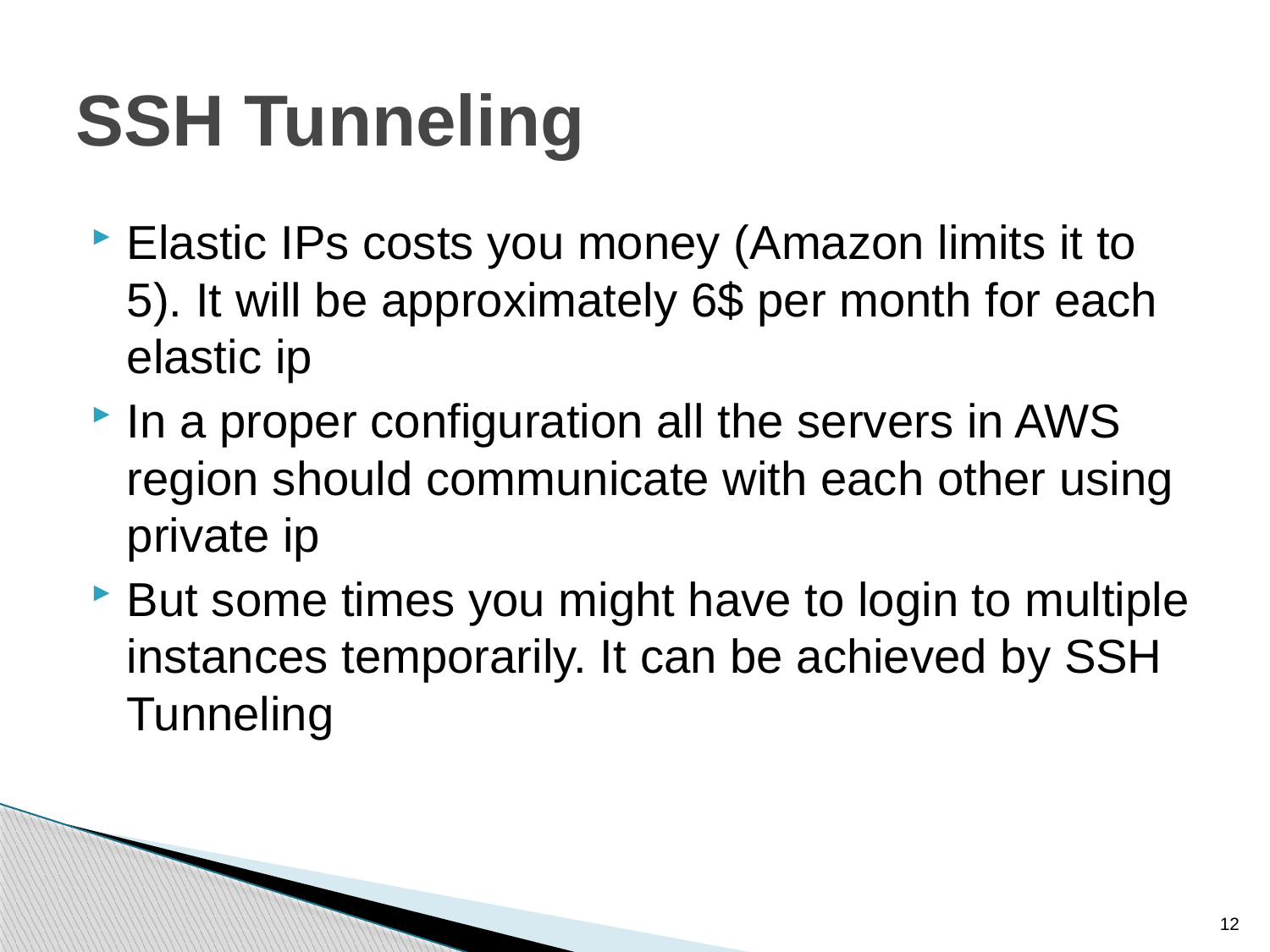

# SSH Tunneling
Elastic IPs costs you money (Amazon limits it to 5). It will be approximately 6$ per month for each elastic ip
In a proper configuration all the servers in AWS region should communicate with each other using private ip
But some times you might have to login to multiple instances temporarily. It can be achieved by SSH Tunneling
12